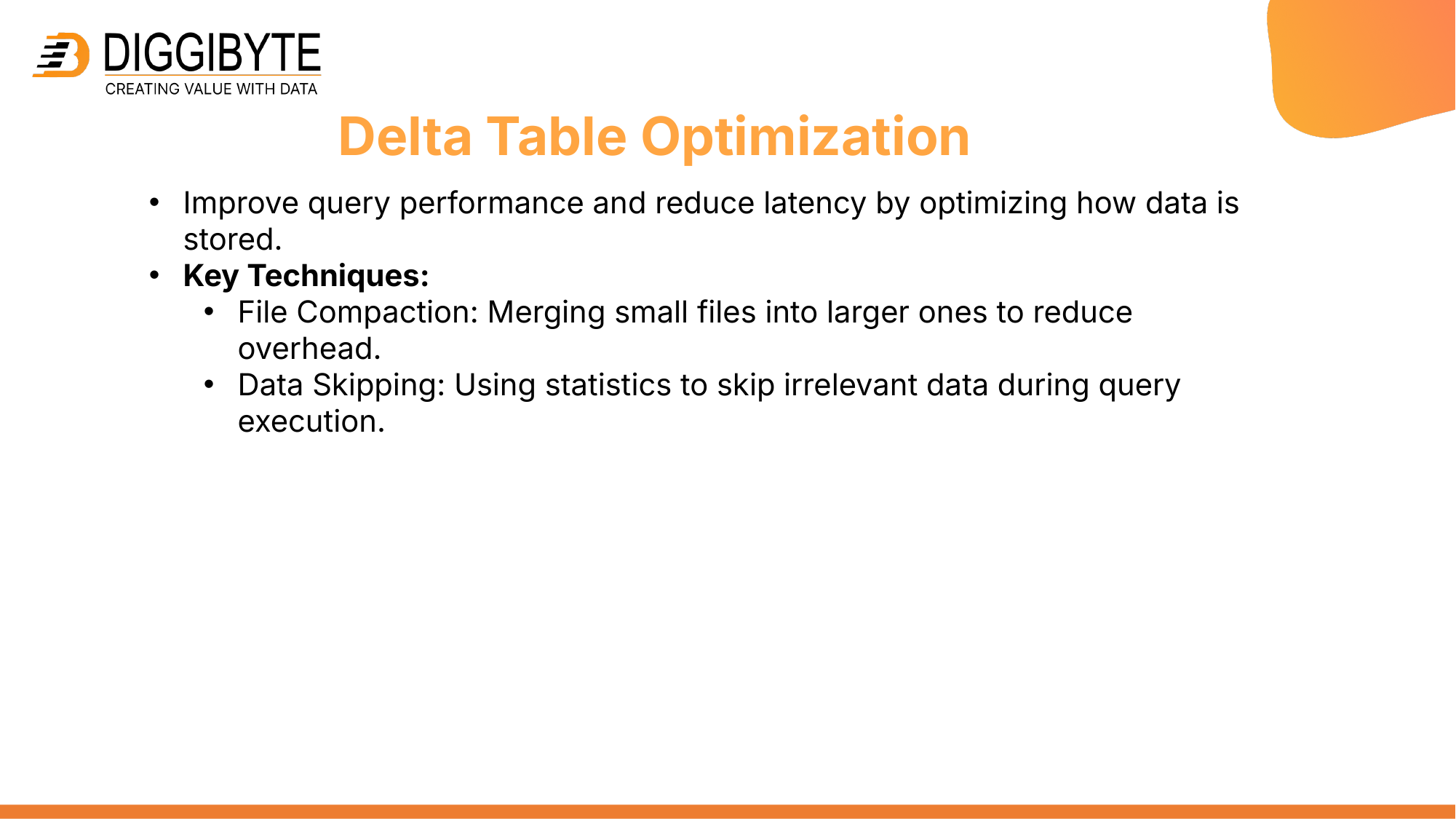

Delta Table Optimization
Improve query performance and reduce latency by optimizing how data is stored.
Key Techniques:
File Compaction: Merging small files into larger ones to reduce overhead.
Data Skipping: Using statistics to skip irrelevant data during query execution.